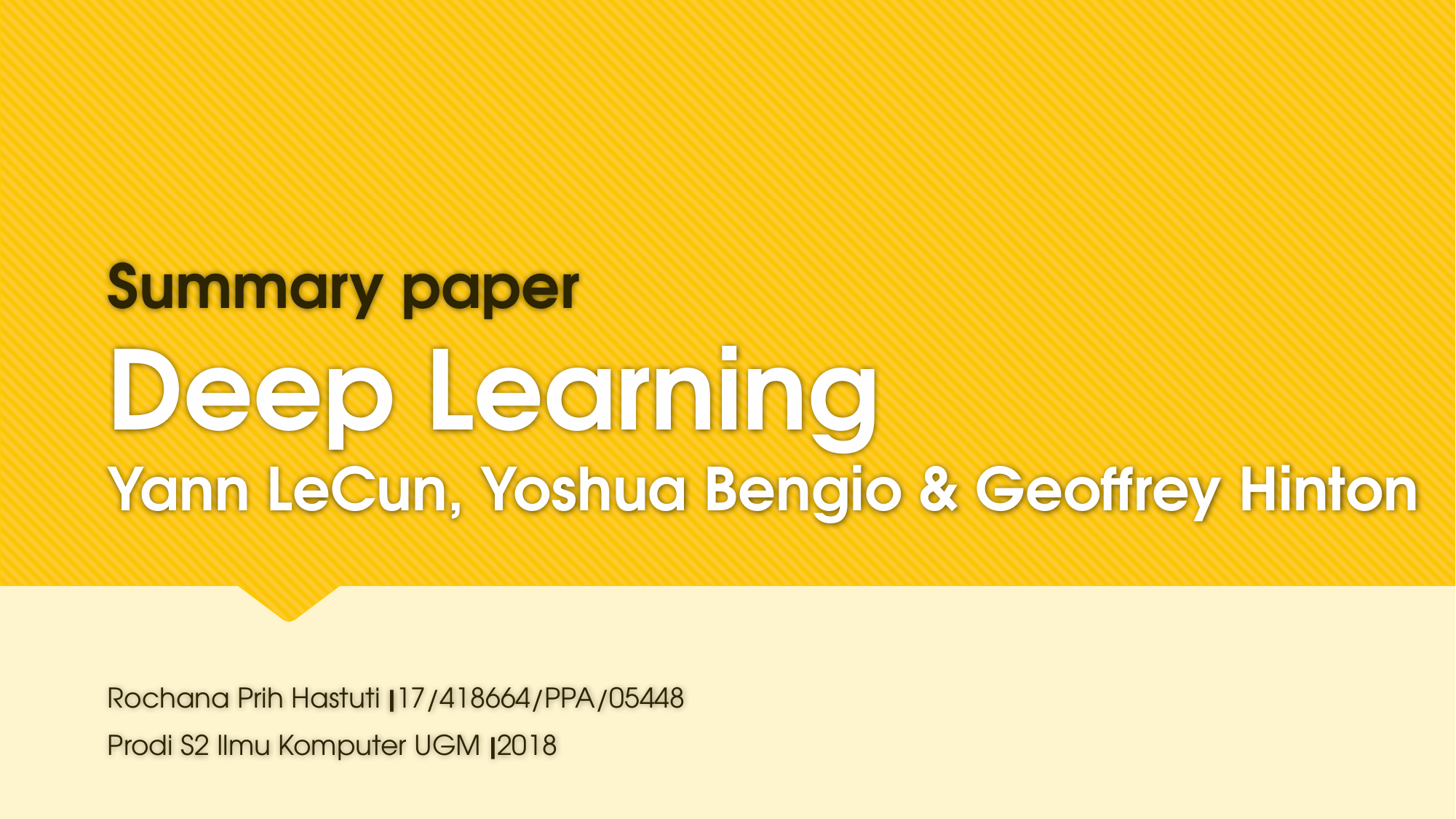

# Summary paper Deep Learning Yann LeCun, Yoshua Bengio & Geoffrey Hinton
Rochana Prih Hastuti |17/418664/PPA/05448
Prodi S2 Ilmu Komputer UGM |2018